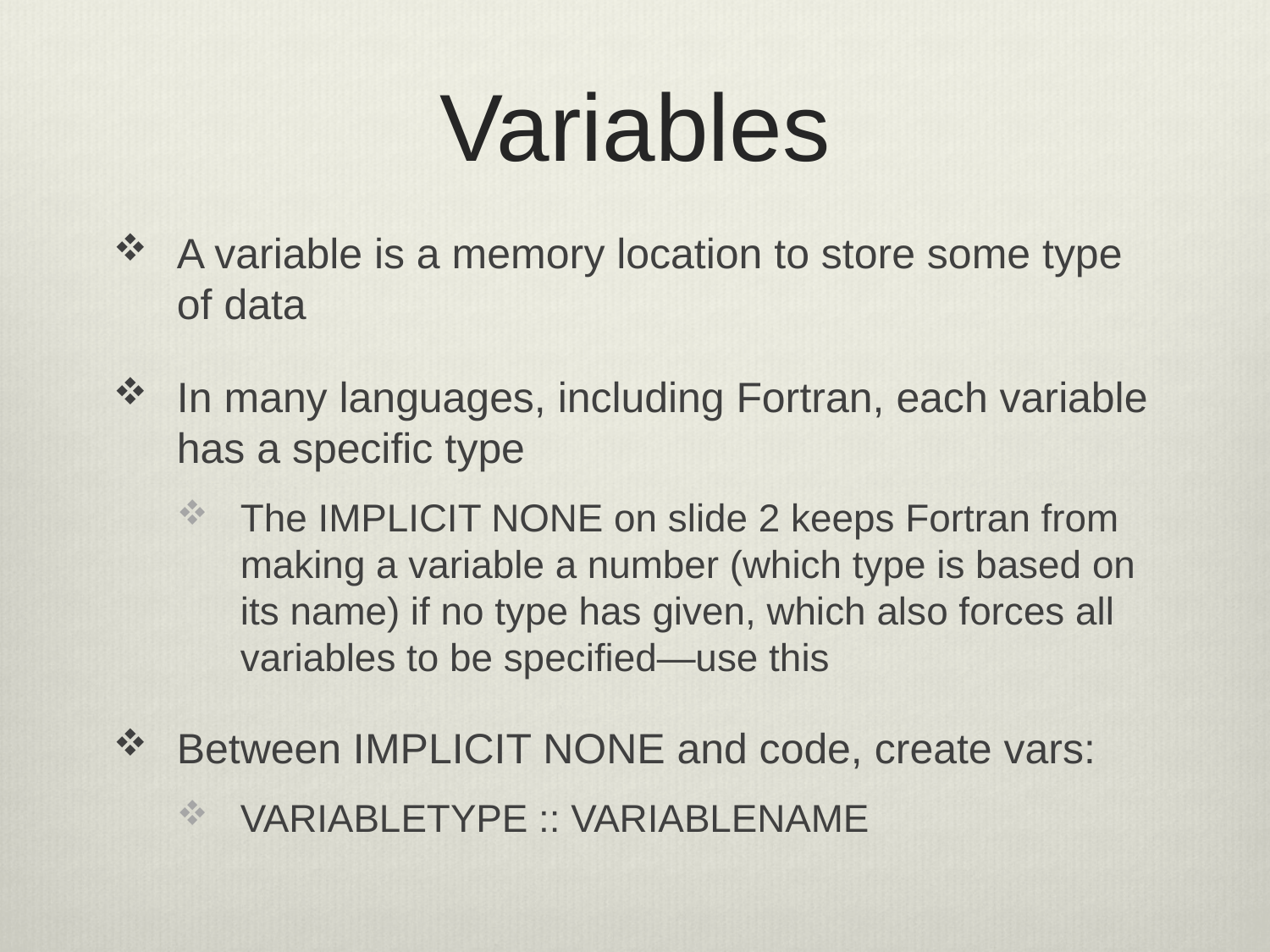

# Variables
A variable is a memory location to store some type of data
In many languages, including Fortran, each variable has a specific type
The IMPLICIT NONE on slide 2 keeps Fortran from making a variable a number (which type is based on its name) if no type has given, which also forces all variables to be specified—use this
Between IMPLICIT NONE and code, create vars:
VARIABLETYPE :: VARIABLENAME